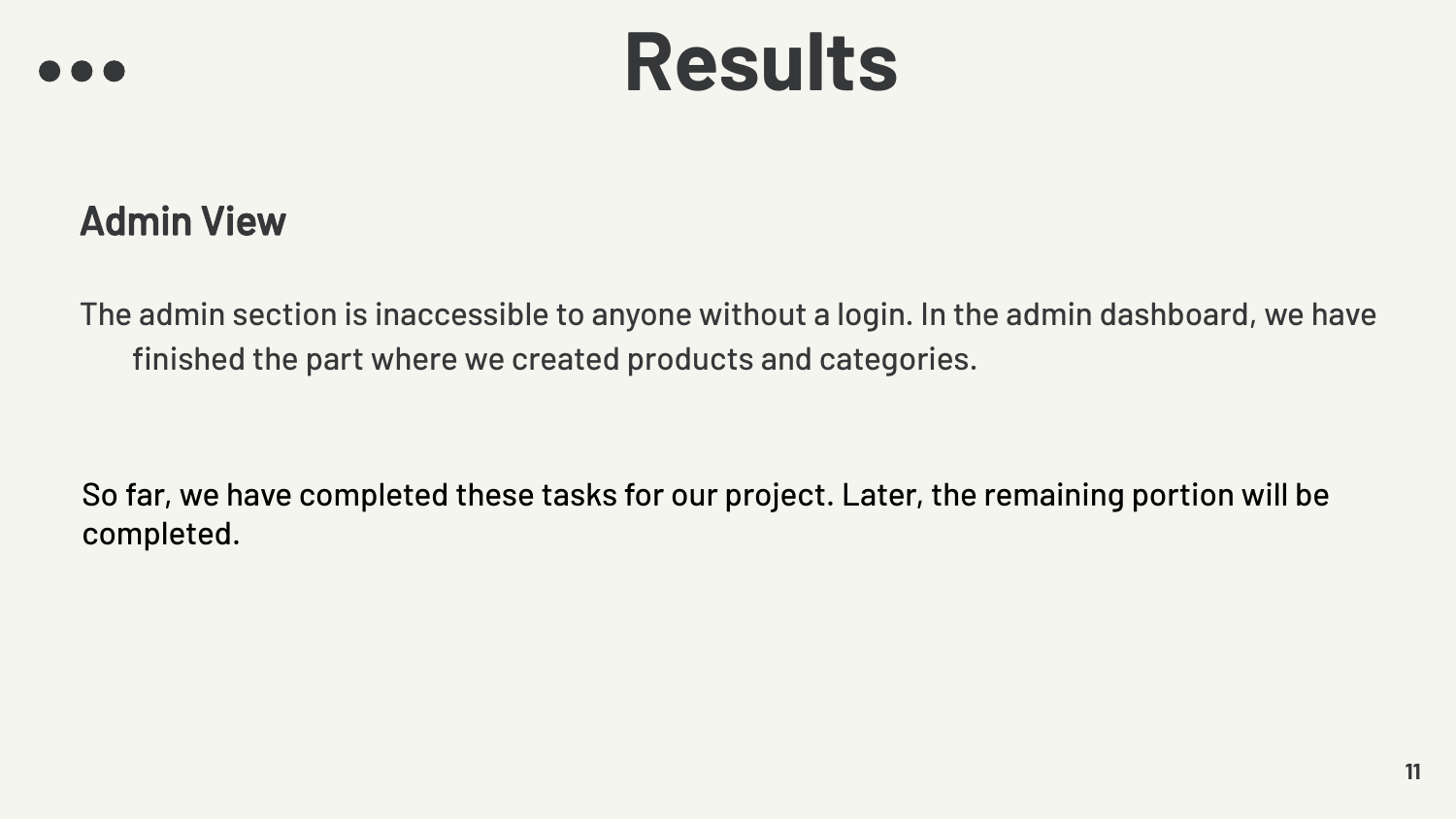

# Results
Admin View

The admin section is inaccessible to anyone without a login. In the admin dashboard, we have finished the part where we created products and categories.

So far, we have completed these tasks for our project. Later, the remaining portion will be completed.
11